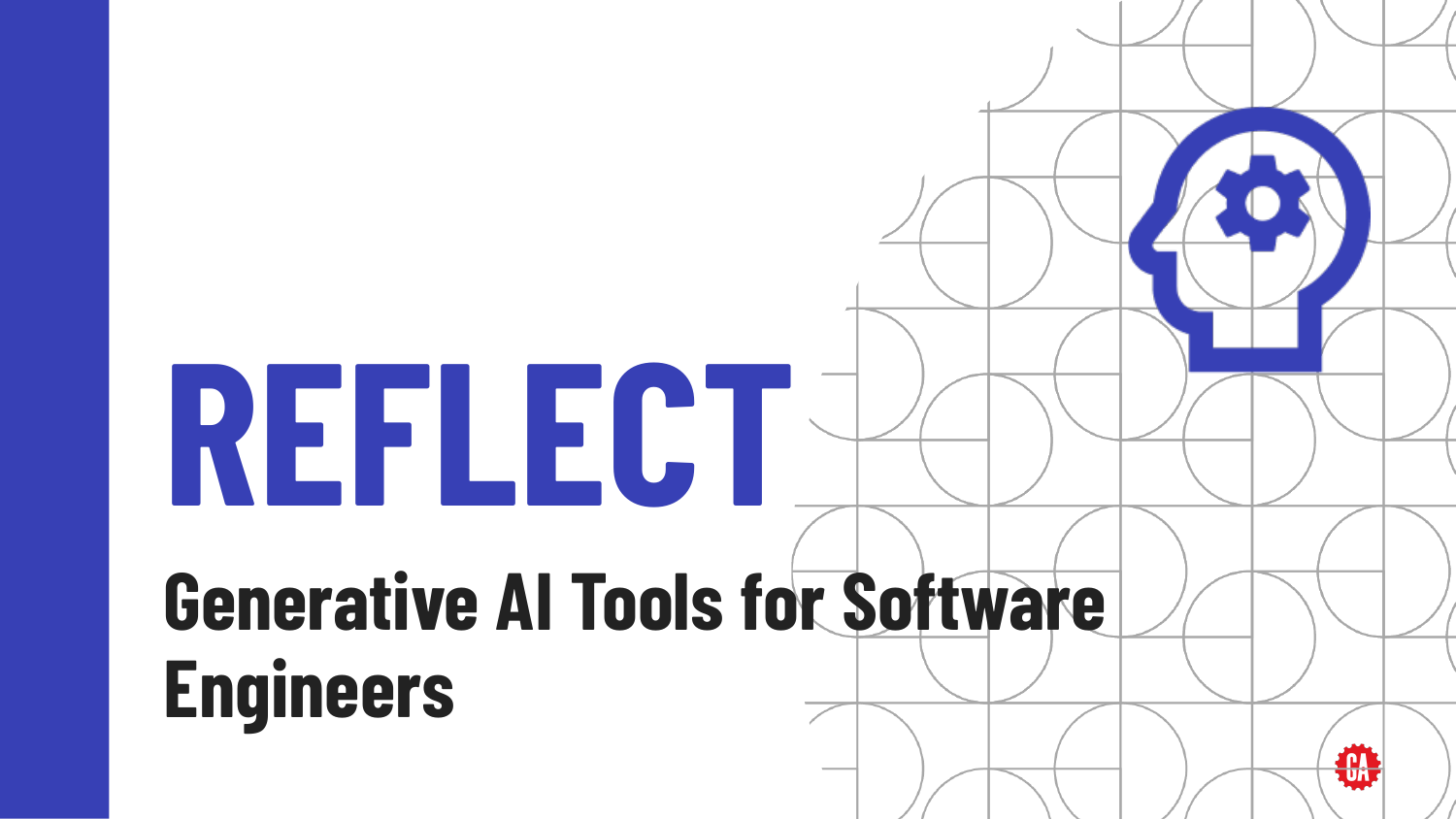

# Generative AI Tools for Software Engineers